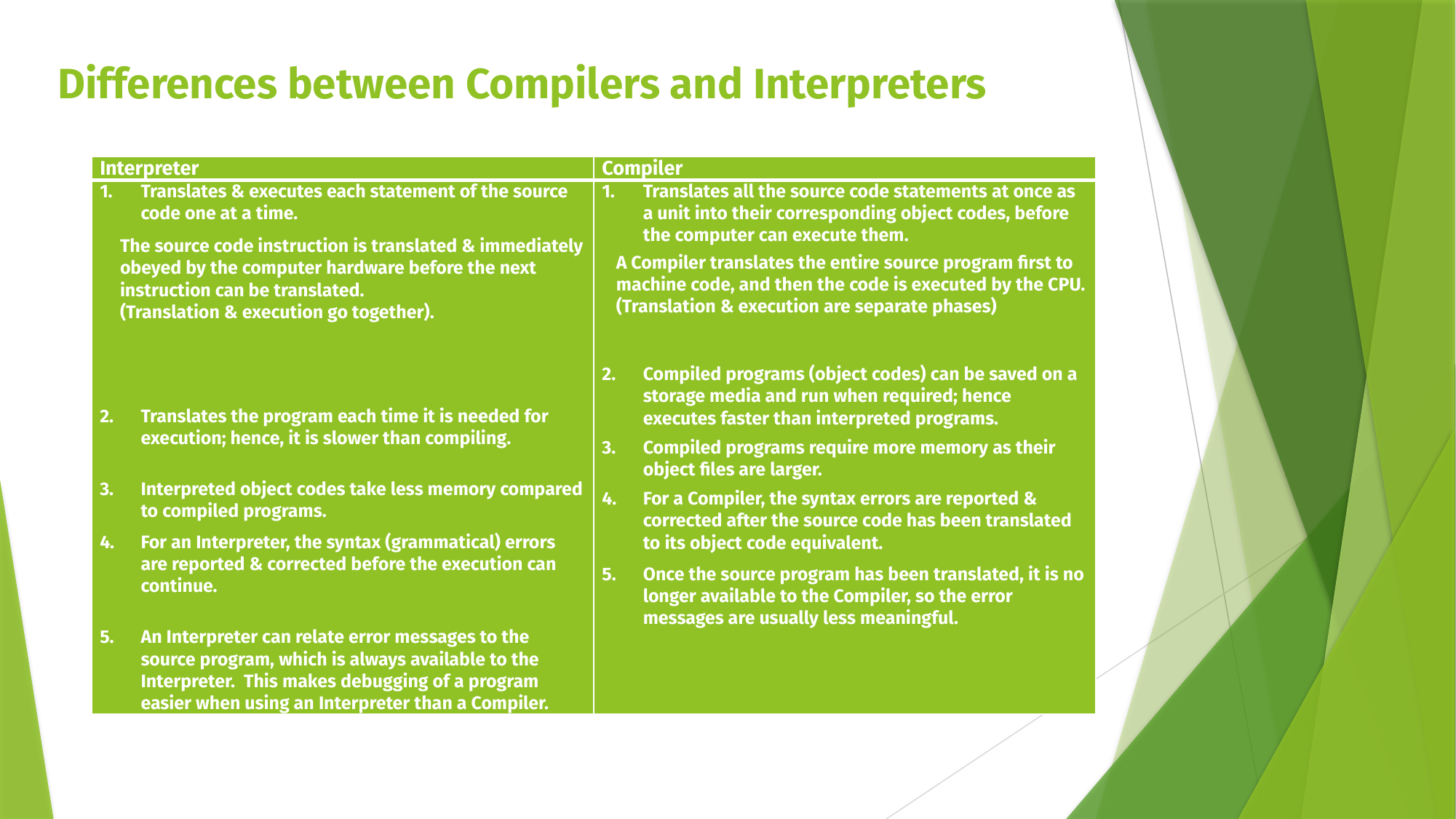

# Differences between Compilers and Interpreters
| Interpreter | Compiler |
| --- | --- |
| Translates & executes each statement of the source code one at a time.   The source code instruction is translated & immediately obeyed by the computer hardware before the next instruction can be translated. (Translation & execution go together).                   Translates the program each time it is needed for execution; hence, it is slower than compiling.   Interpreted object codes take less memory compared to compiled programs.   For an Interpreter, the syntax (grammatical) errors are reported & corrected before the execution can continue.   An Interpreter can relate error messages to the source program, which is always available to the Interpreter. This makes debugging of a program easier when using an Interpreter than a Compiler. | Translates all the source code statements at once as a unit into their corresponding object codes, before the computer can execute them.   A Compiler translates the entire source program first to machine code, and then the code is executed by the CPU. (Translation & execution are separate phases)           Compiled programs (object codes) can be saved on a storage media and run when required; hence executes faster than interpreted programs.   Compiled programs require more memory as their object files are larger.   For a Compiler, the syntax errors are reported & corrected after the source code has been translated to its object code equivalent.   Once the source program has been translated, it is no longer available to the Compiler, so the error messages are usually less meaningful. |